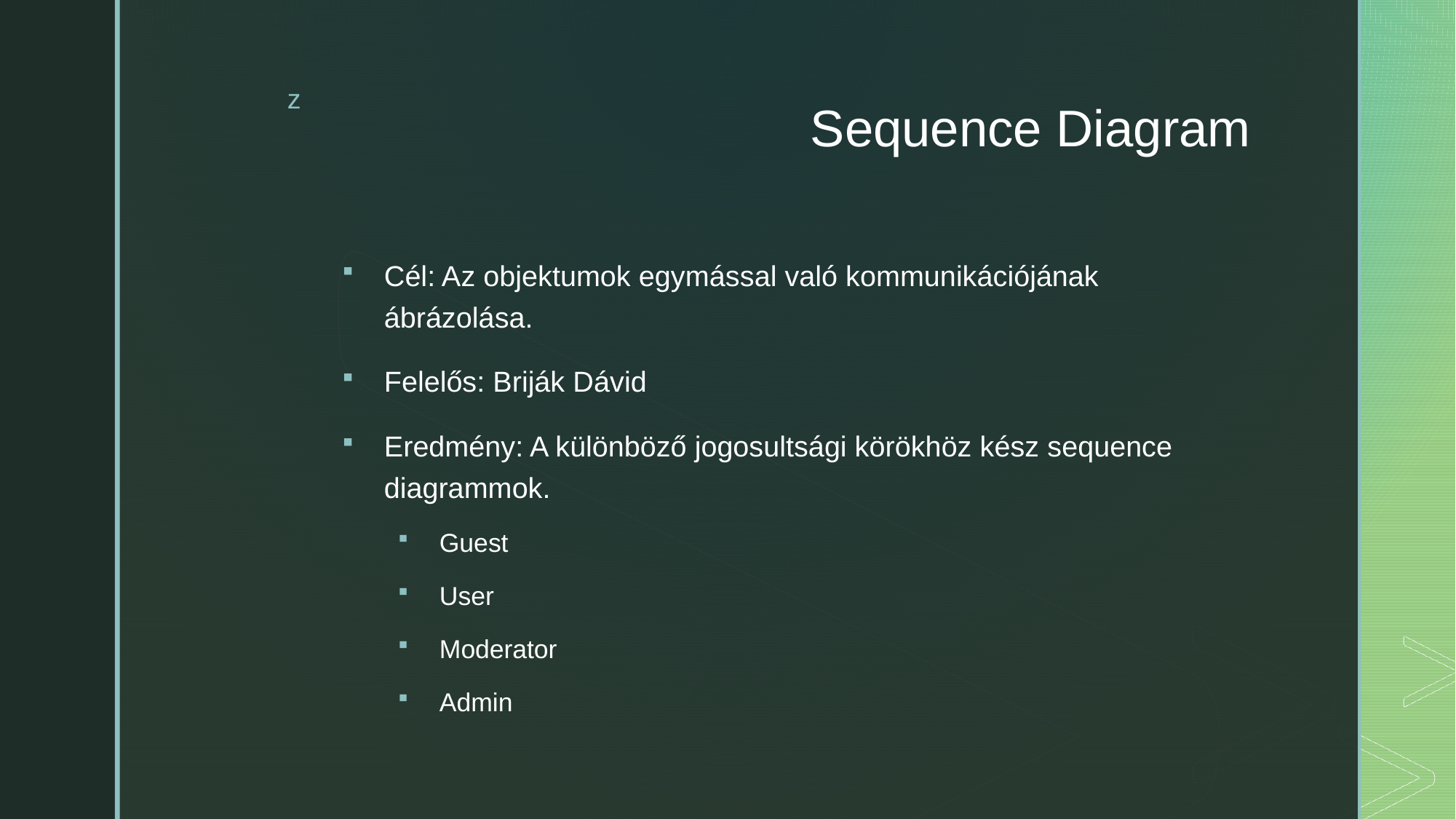

# Sequence Diagram
Cél: Az objektumok egymással való kommunikációjának ábrázolása.
Felelős: Briják Dávid
Eredmény: A különböző jogosultsági körökhöz kész sequence diagrammok.
Guest
User
Moderator
Admin